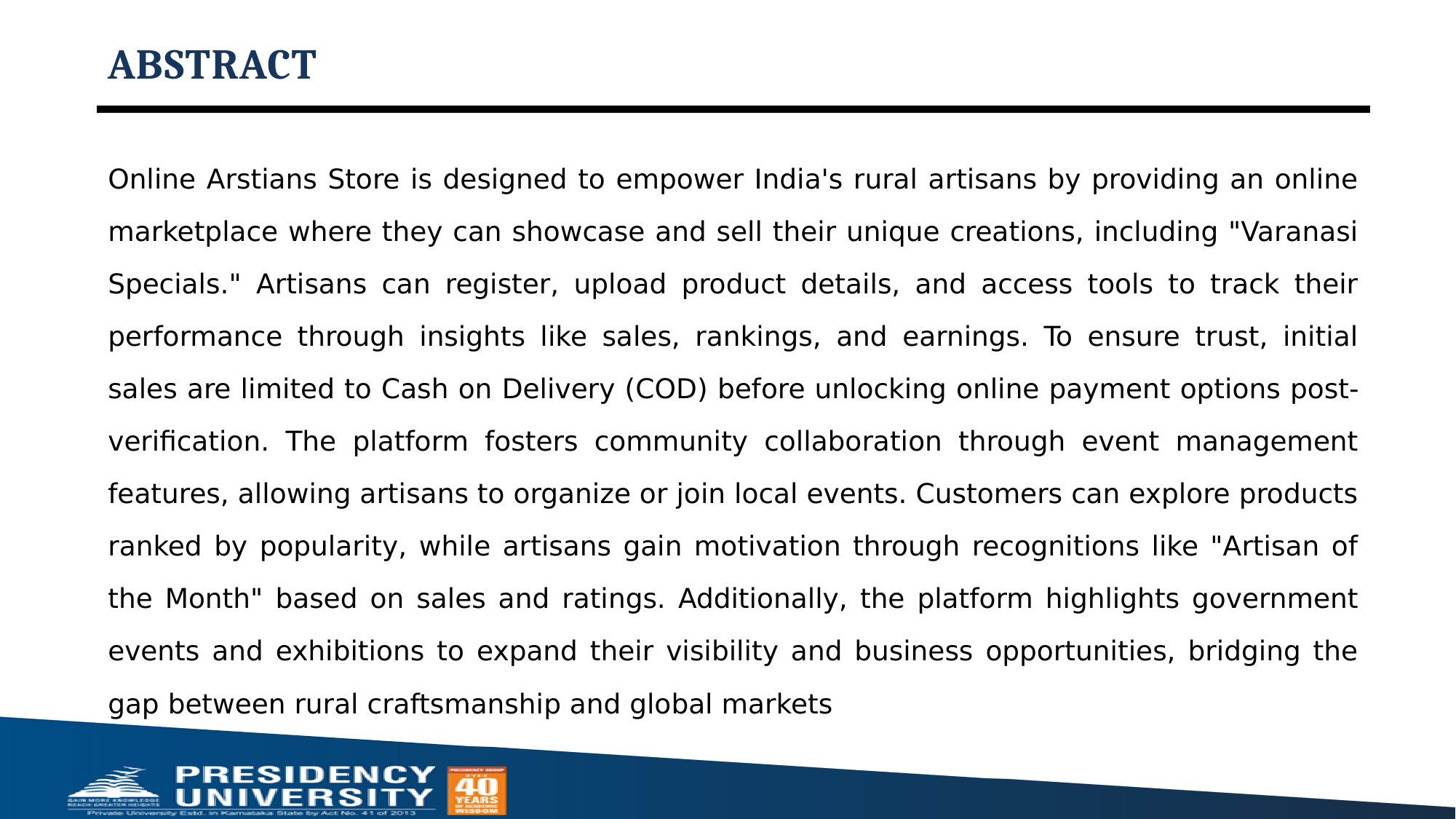

# ABSTRACT
Online Arstians Store is designed to empower India's rural artisans by providing an online marketplace where they can showcase and sell their unique creations, including "Varanasi Specials." Artisans can register, upload product details, and access tools to track their performance through insights like sales, rankings, and earnings. To ensure trust, initial sales are limited to Cash on Delivery (COD) before unlocking online payment options post-verification. The platform fosters community collaboration through event management features, allowing artisans to organize or join local events. Customers can explore products ranked by popularity, while artisans gain motivation through recognitions like "Artisan of the Month" based on sales and ratings. Additionally, the platform highlights government events and exhibitions to expand their visibility and business opportunities, bridging the gap between rural craftsmanship and global markets